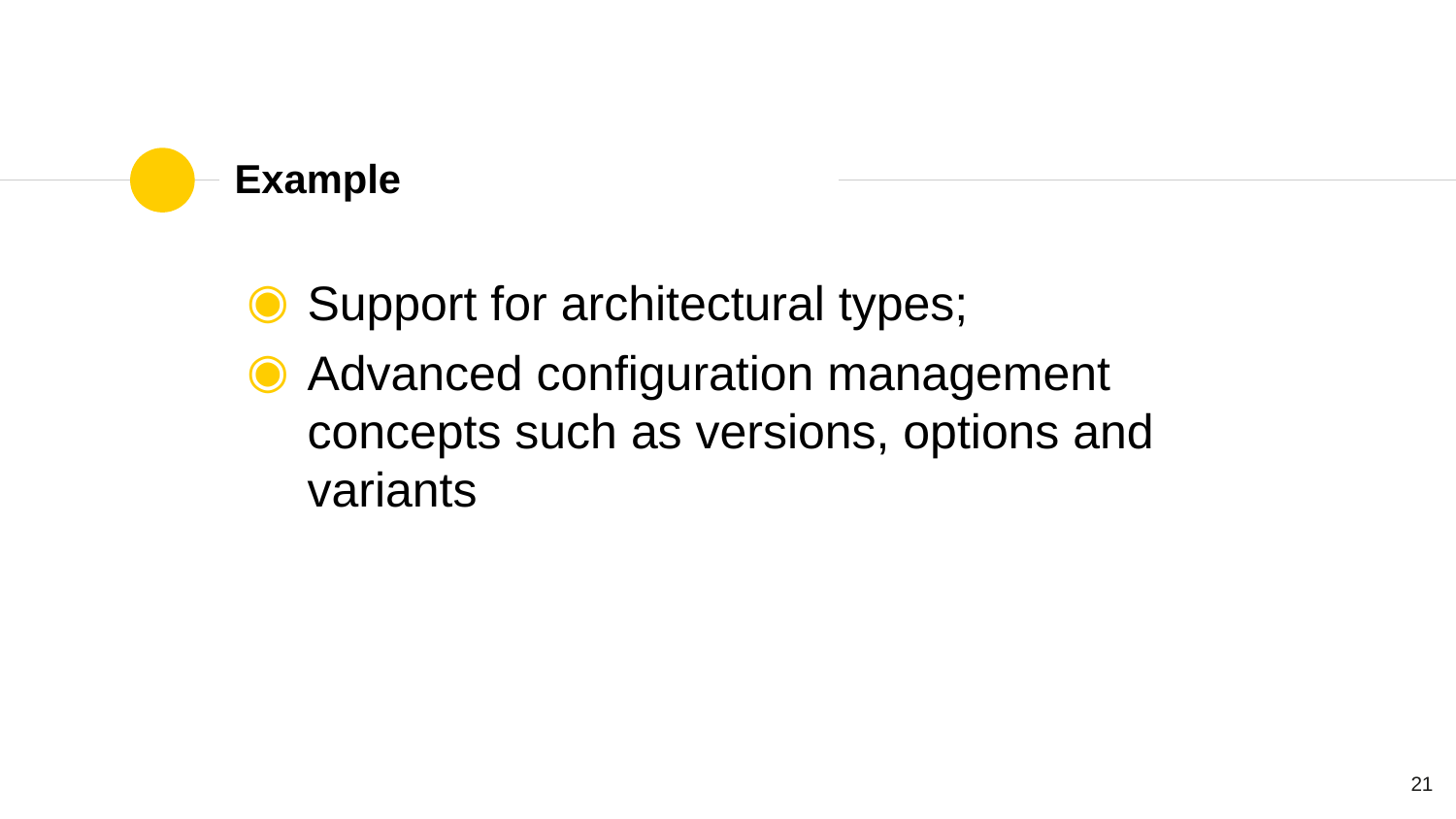

# Example
Support for architectural types;
Advanced configuration management concepts such as versions, options and variants
21